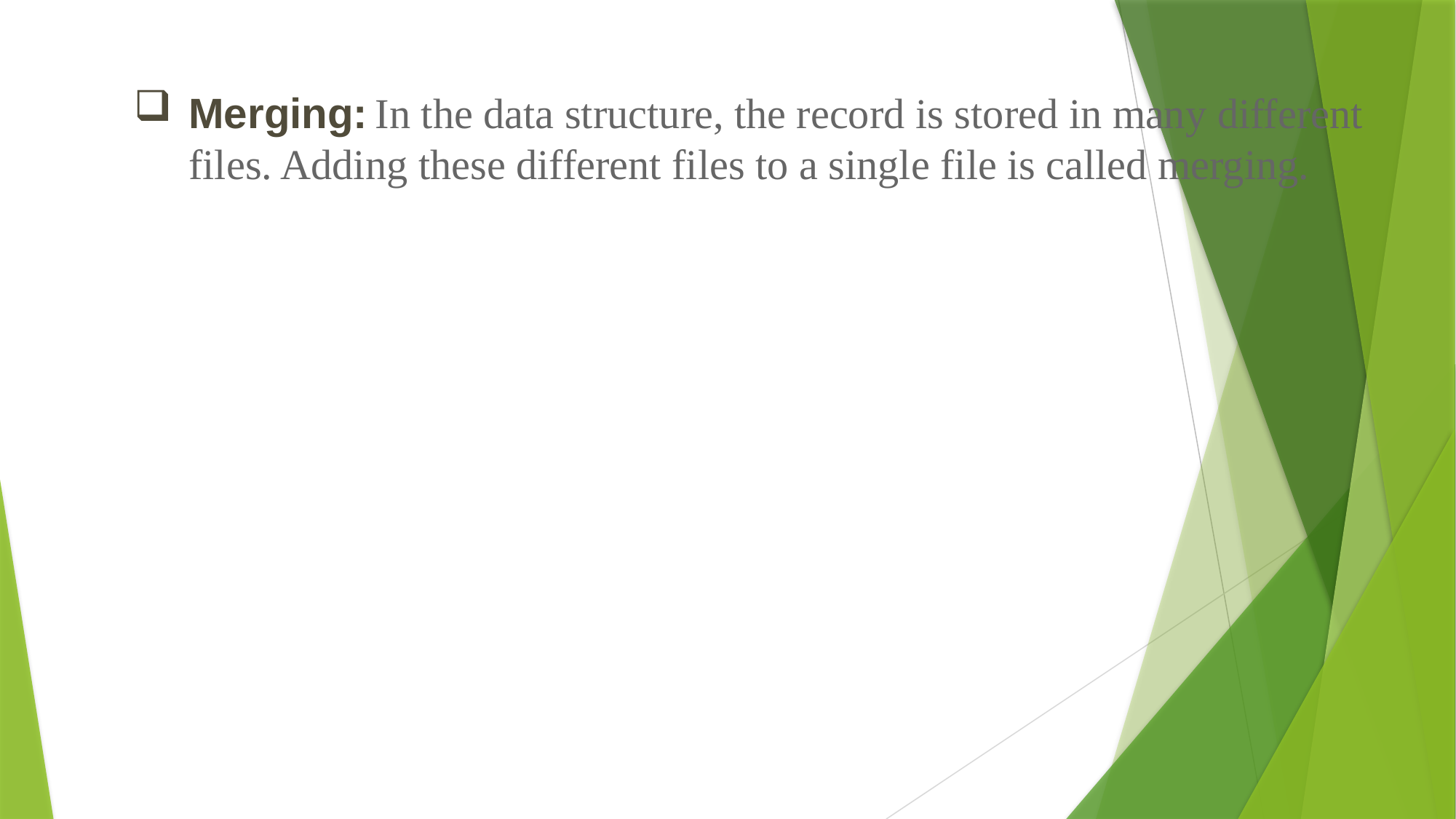

Merging: In the data structure, the record is stored in many different files. Adding these different files to a single file is called merging.